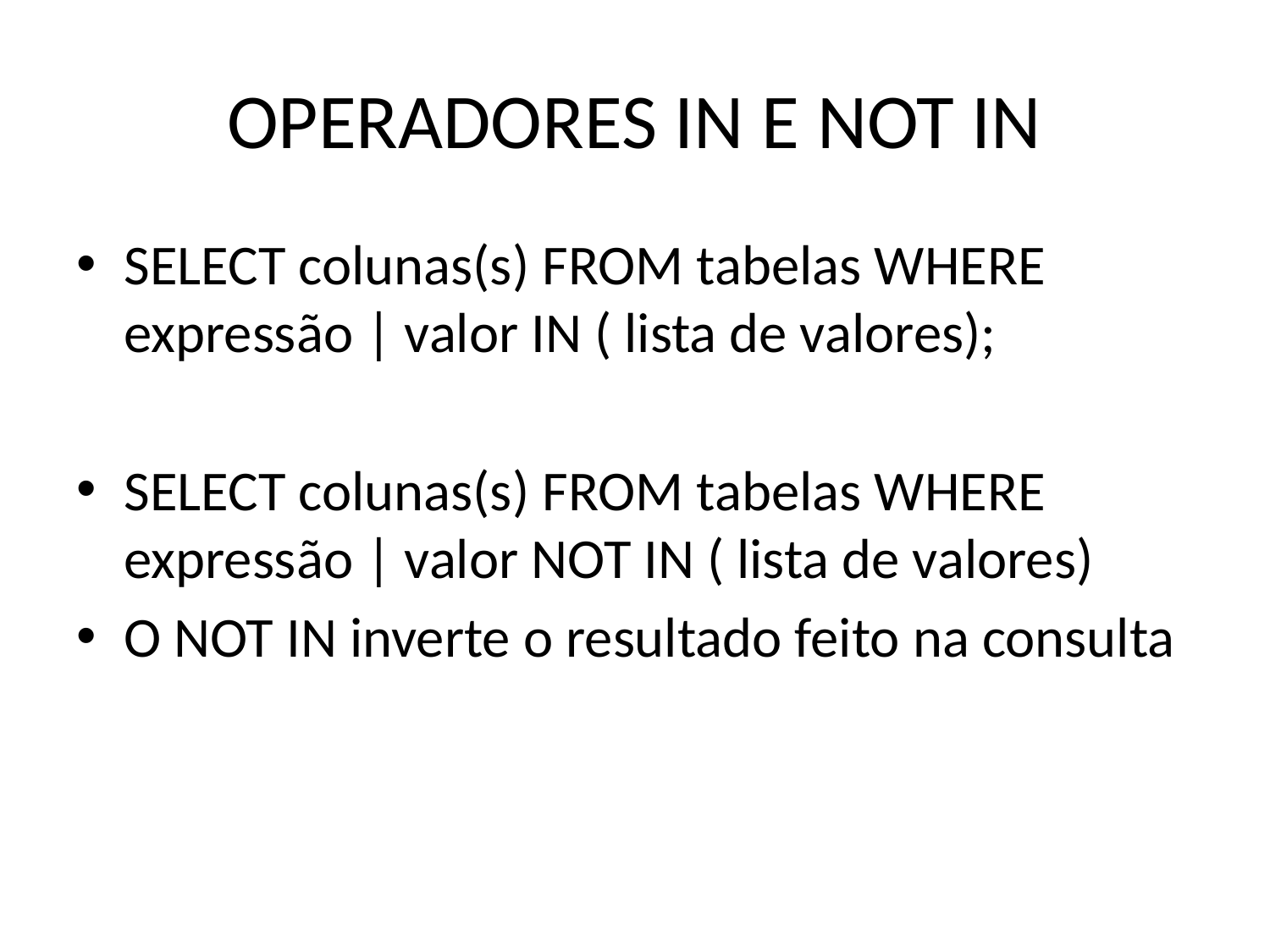

# OPERADORES IN E NOT IN
SELECT colunas(s) FROM tabelas WHERE expressão | valor IN ( lista de valores);

SELECT colunas(s) FROM tabelas WHERE expressão | valor NOT IN ( lista de valores)
O NOT IN inverte o resultado feito na consulta